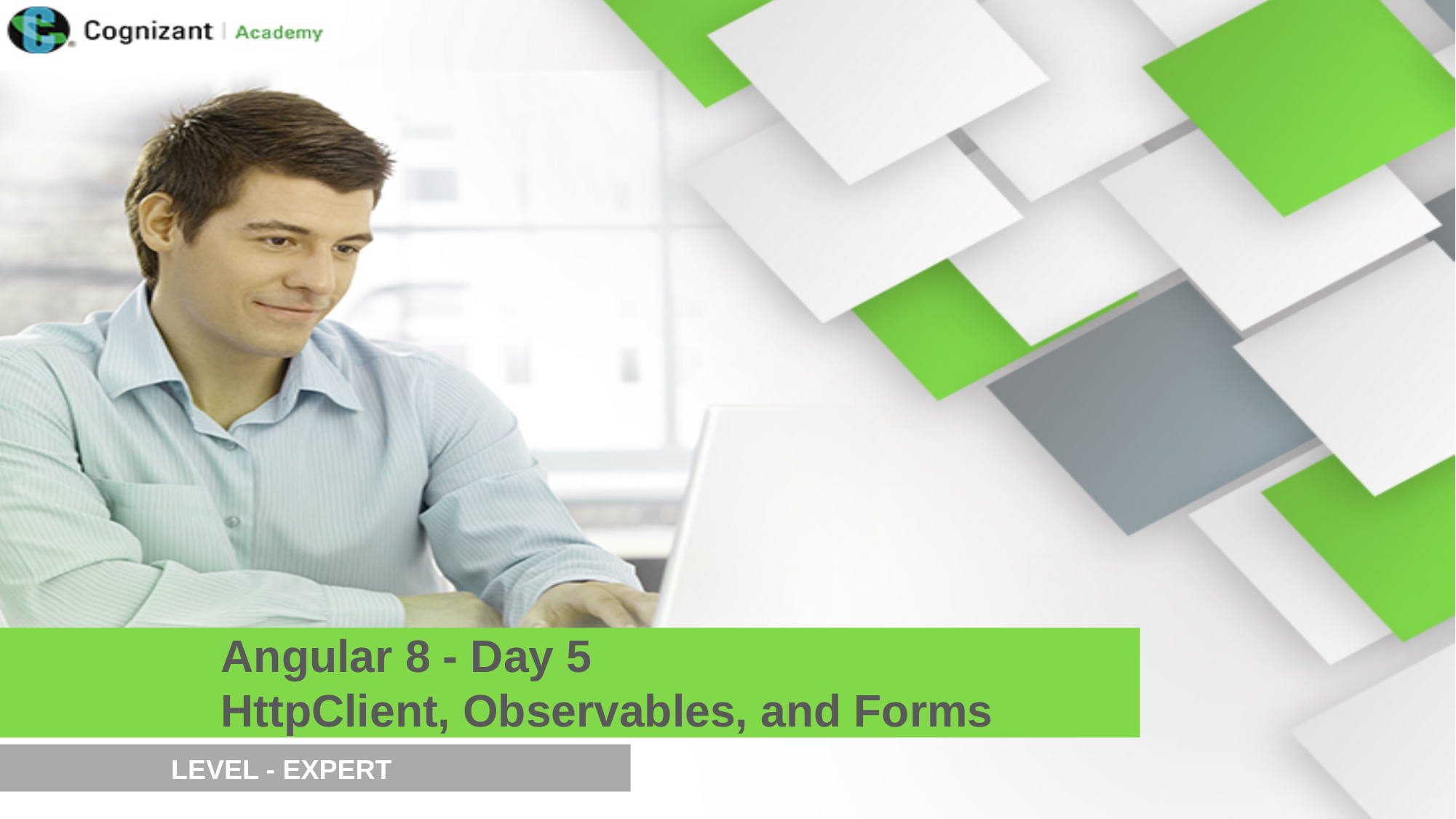

Angular 8 - Day 5
HttpClient, Observables, and Forms